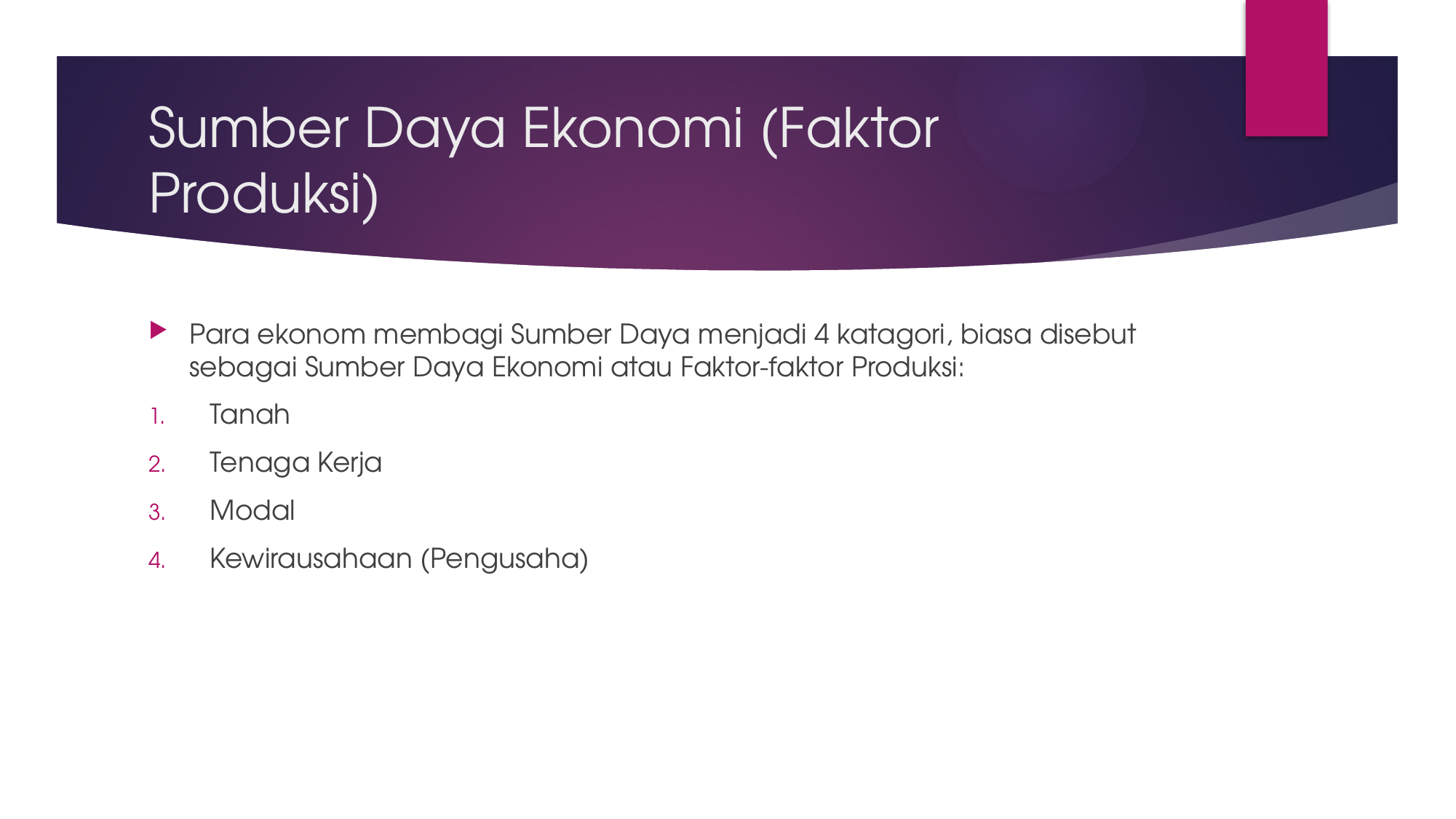

# Sumber Daya Ekonomi (Faktor Produksi)
Para ekonom membagi Sumber Daya menjadi 4 katagori, biasa disebut sebagai Sumber Daya Ekonomi atau Faktor-faktor Produksi:
Tanah
Tenaga Kerja
Modal
Kewirausahaan (Pengusaha)